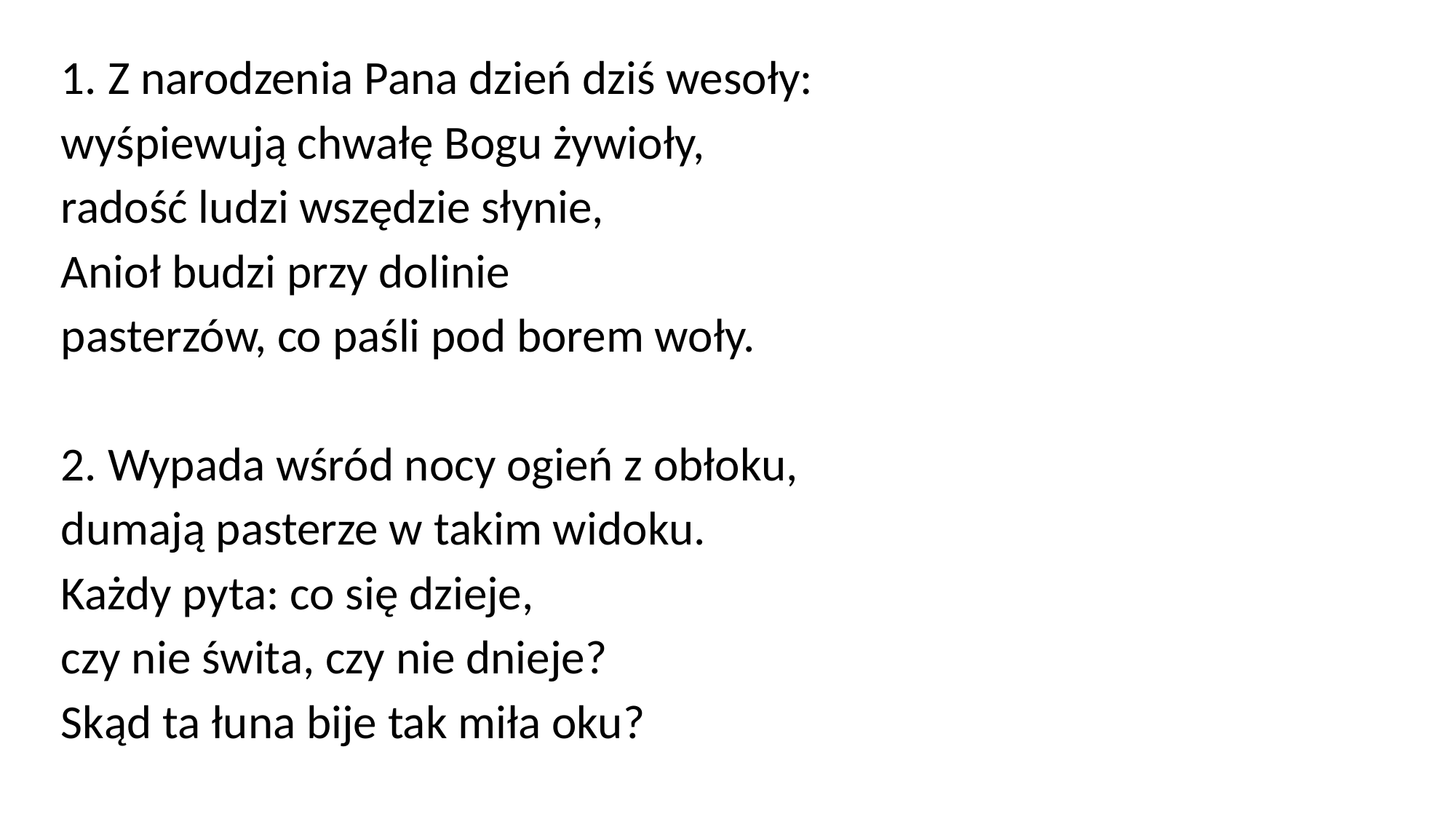

1. Z narodzenia Pana dzień dziś wesoły:
wyśpiewują chwałę Bogu żywioły,
radość ludzi wszędzie słynie,
Anioł budzi przy dolinie
pasterzów, co paśli pod borem woły.

2. Wypada wśród nocy ogień z obłoku,
dumają pasterze w takim widoku.
Każdy pyta: co się dzieje,
czy nie świta, czy nie dnieje?
Skąd ta łuna bije tak miła oku?